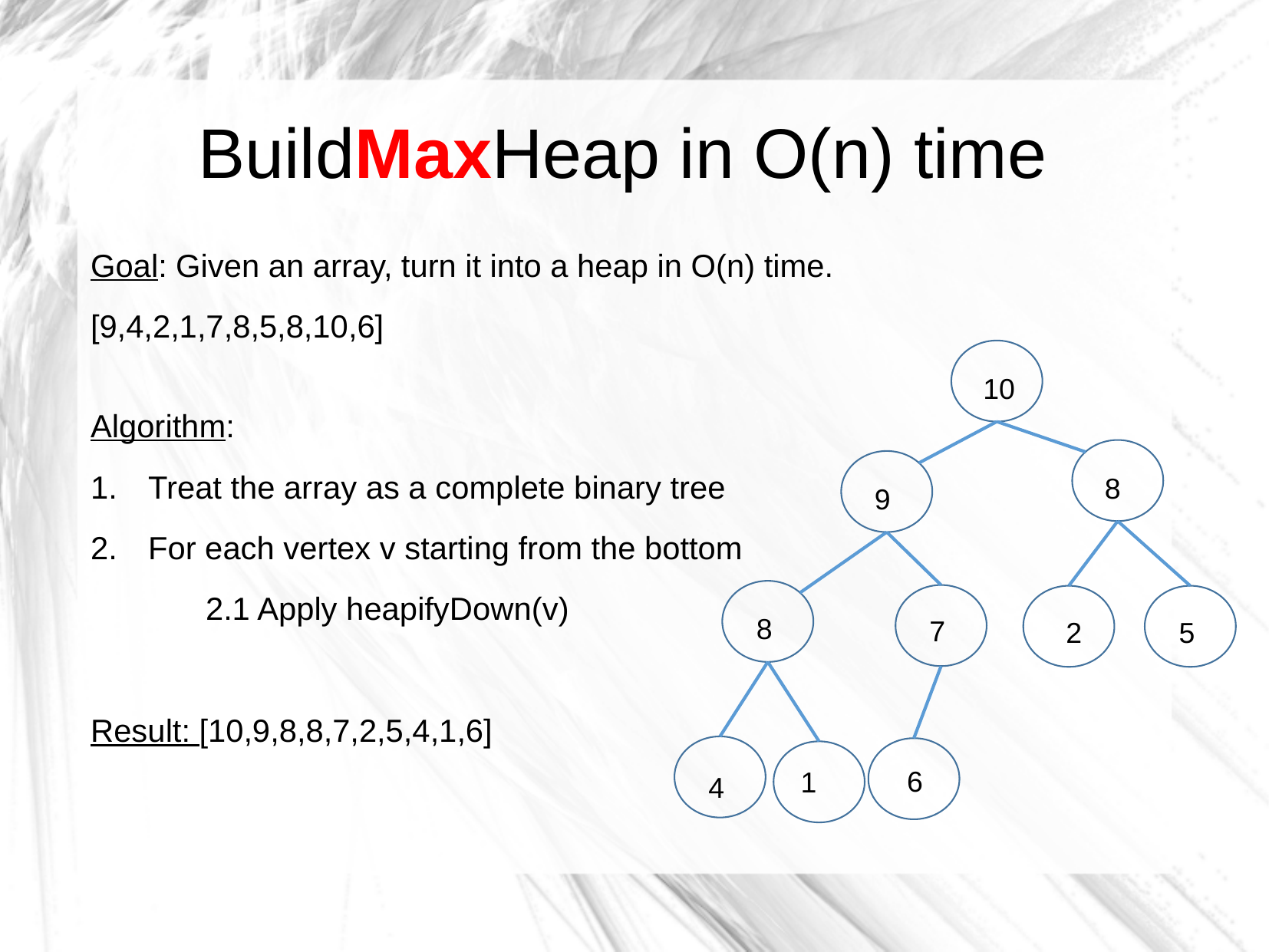

BuildMaxHeap in O(n) time
Goal: Given an array, turn it into a heap in O(n) time.
[9,4,2,1,7,8,5,8,10,6]
Algorithm:
Treat the array as a complete binary tree
For each vertex v starting from the bottom
	2.1 Apply heapifyDown(v)

Result: [10,9,8,8,7,2,5,4,1,6]

10

8
9

8
7
2
5

6
1
4